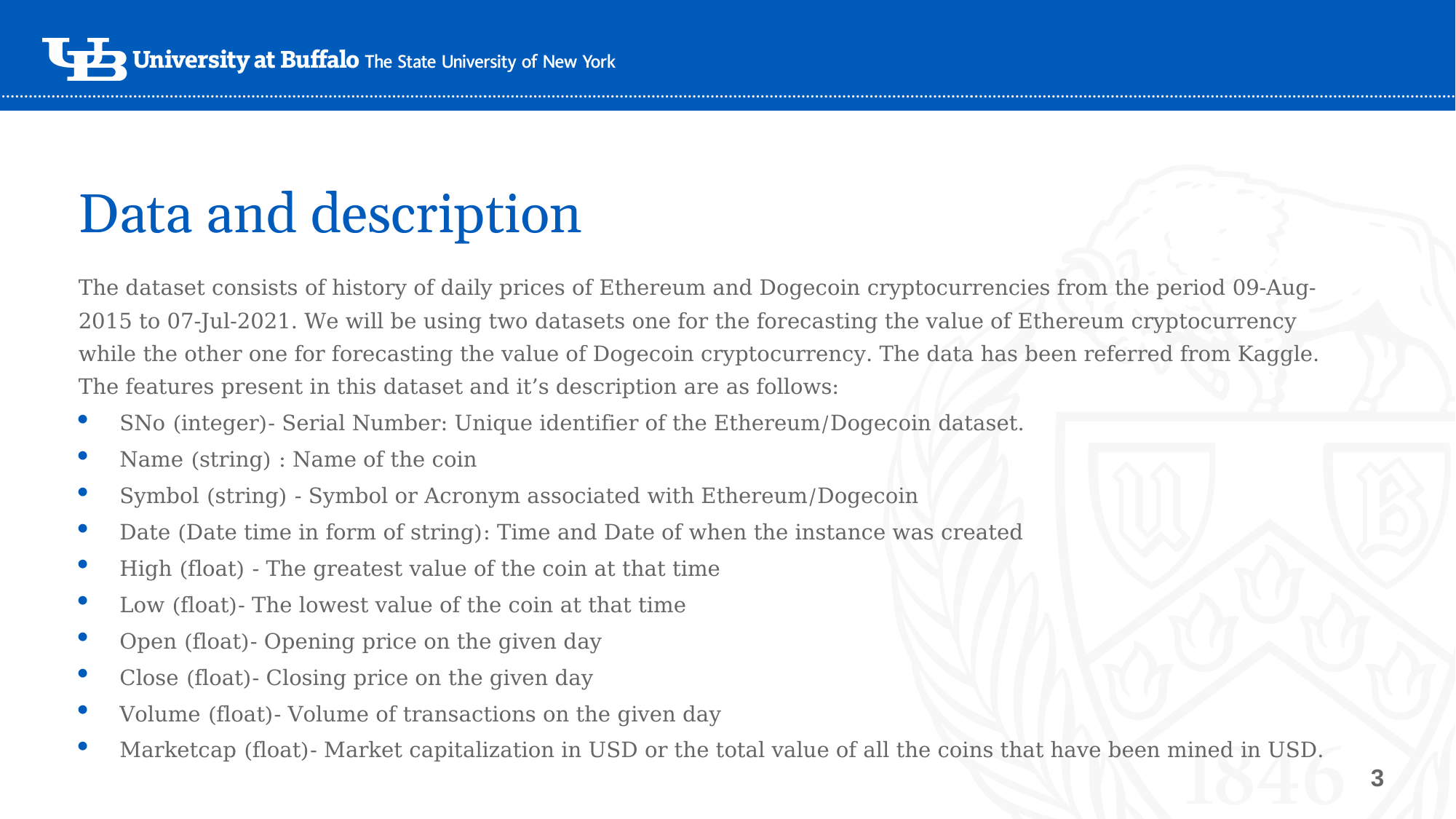

# Data and description
The dataset consists of history of daily prices of Ethereum and Dogecoin cryptocurrencies from the period 09-Aug-2015 to 07-Jul-2021. We will be using two datasets one for the forecasting the value of Ethereum cryptocurrency while the other one for forecasting the value of Dogecoin cryptocurrency. The data has been referred from Kaggle. The features present in this dataset and it’s description are as follows:
SNo (integer)- Serial Number: Unique identifier of the Ethereum/Dogecoin dataset.
Name (string) : Name of the coin
Symbol (string) - Symbol or Acronym associated with Ethereum/Dogecoin
Date (Date time in form of string): Time and Date of when the instance was created
High (float) - The greatest value of the coin at that time
Low (float)- The lowest value of the coin at that time
Open (float)- Opening price on the given day
Close (float)- Closing price on the given day
Volume (float)- Volume of transactions on the given day
Marketcap (float)- Market capitalization in USD or the total value of all the coins that have been mined in USD.

3